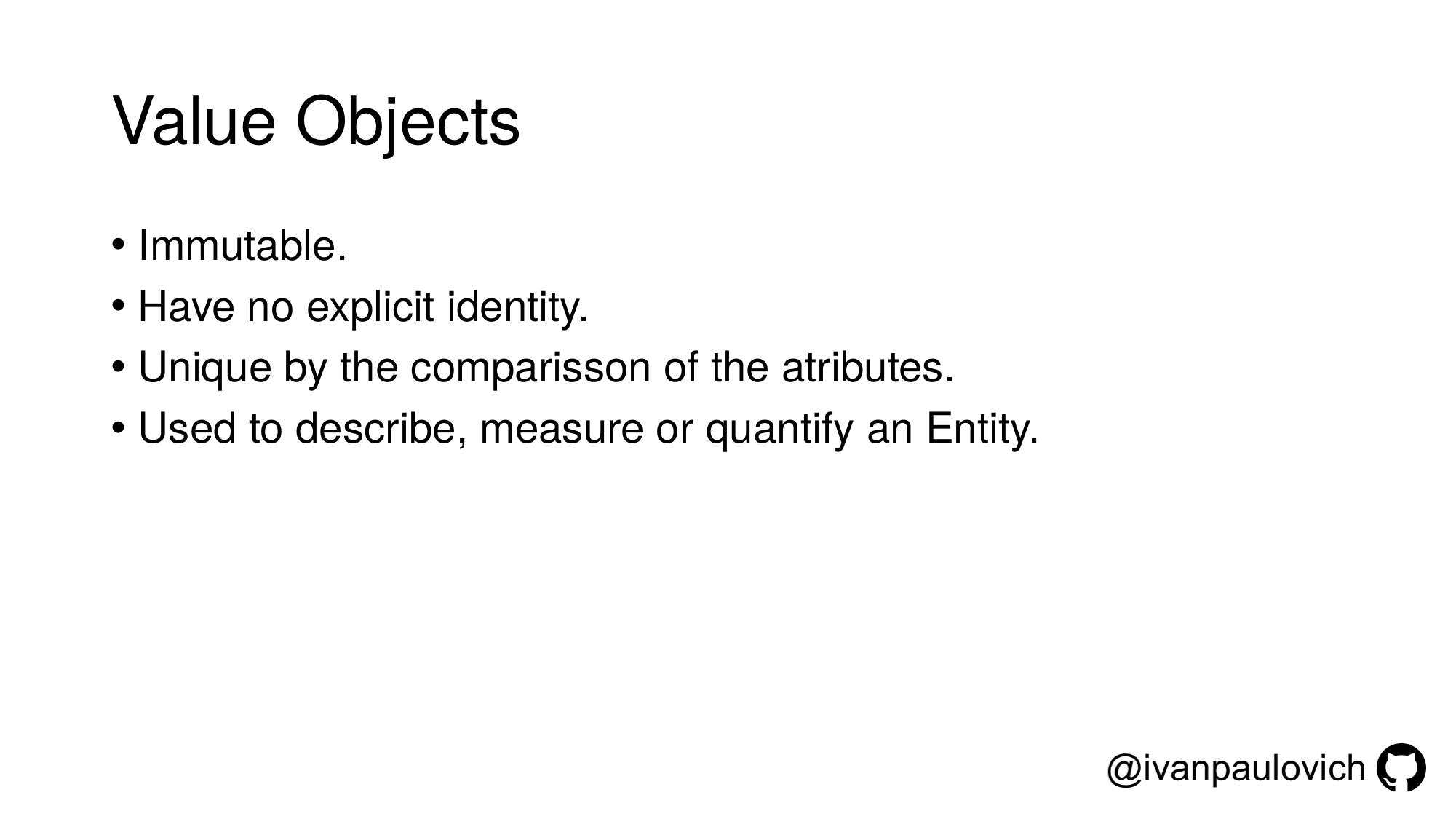

# Value Objects
Immutable.
Have no explicit identity.
Unique by the comparisson of the atributes.
Used to describe, measure or quantify an Entity.